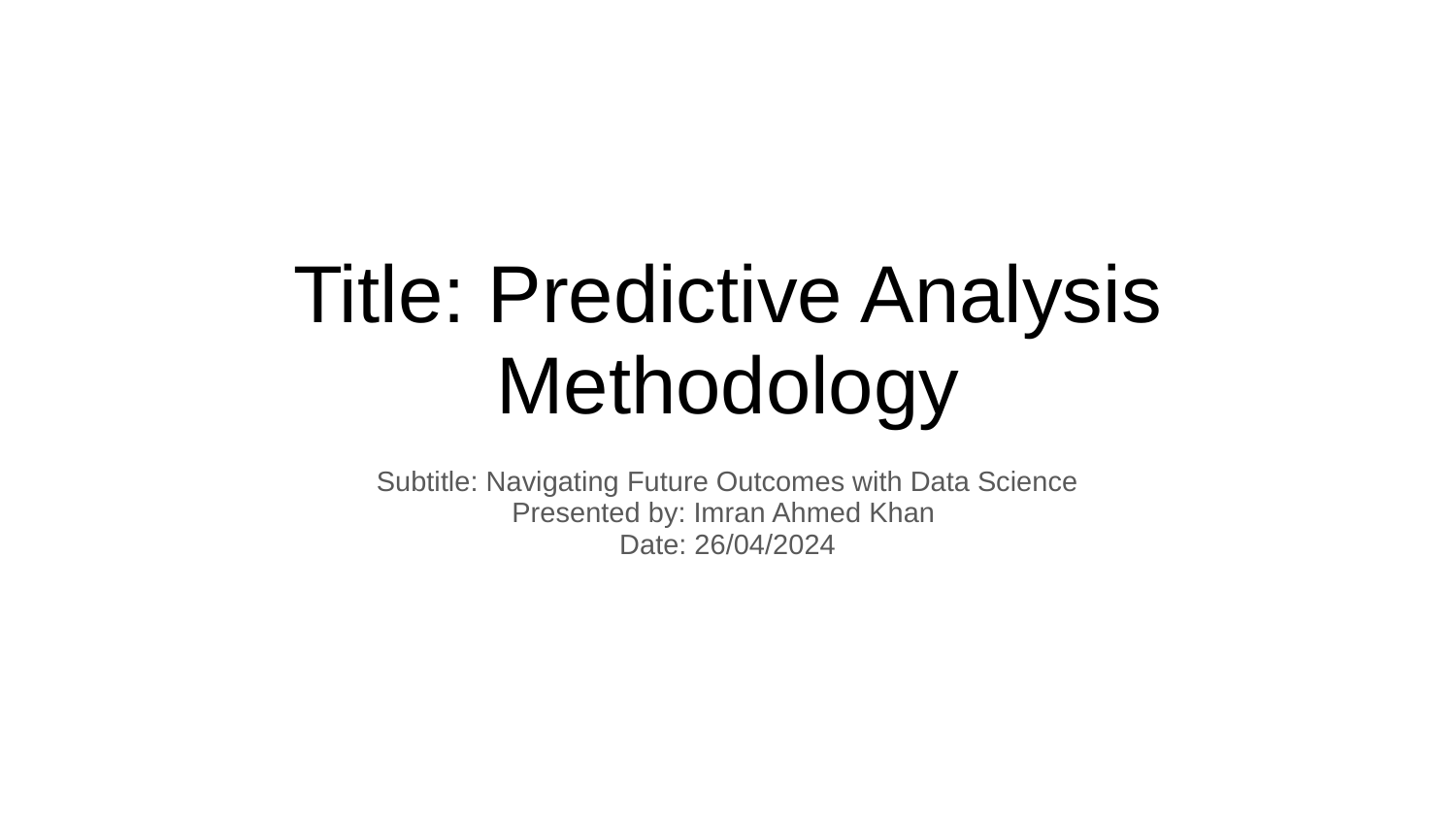

# Title: Predictive Analysis Methodology
Subtitle: Navigating Future Outcomes with Data Science
Presented by: Imran Ahmed Khan
Date: 26/04/2024